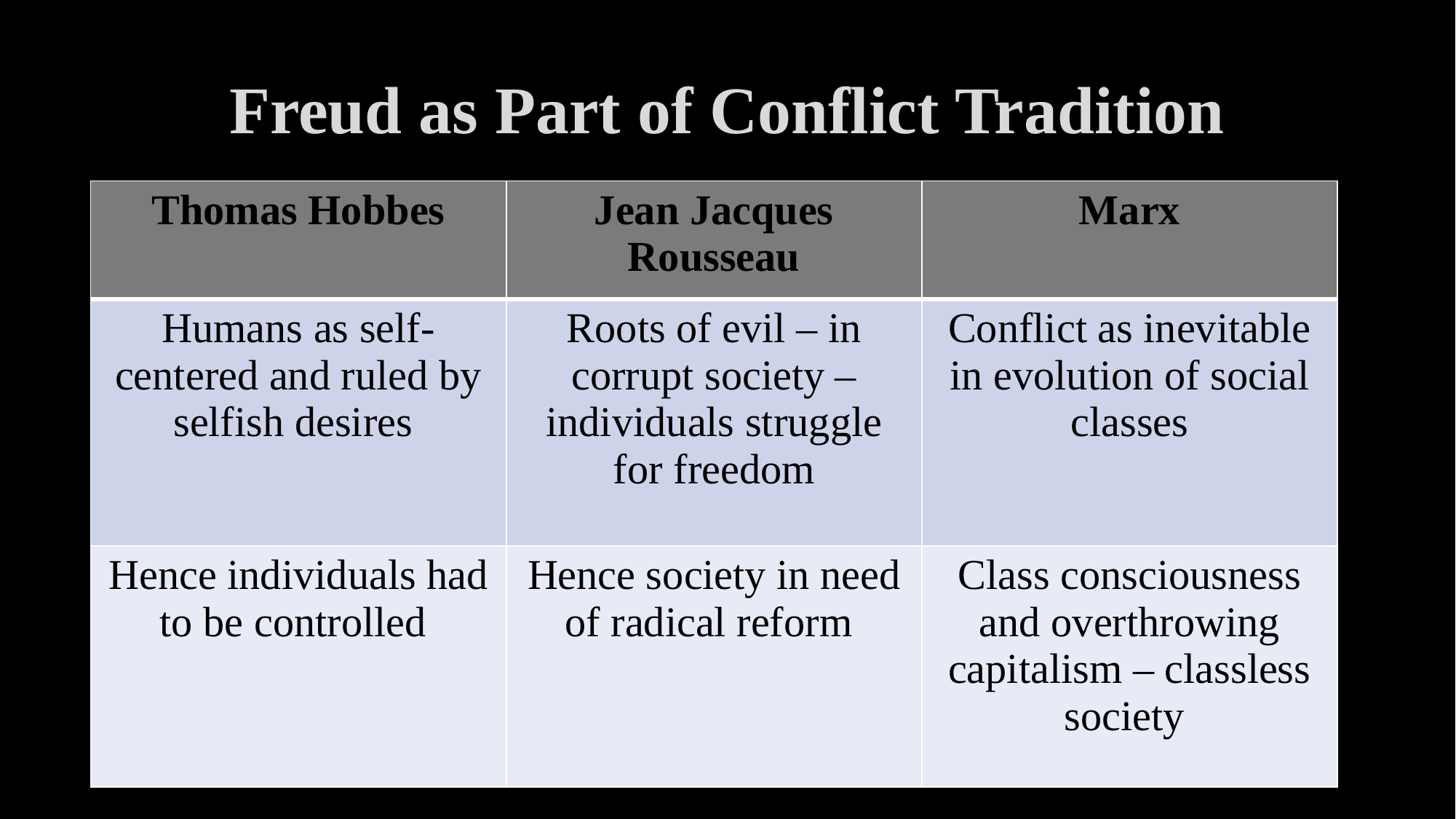

# Freud as Part of Conflict Tradition
| Thomas Hobbes | Jean Jacques Rousseau | Marx |
| --- | --- | --- |
| Humans as self-centered and ruled by selfish desires | Roots of evil – in corrupt society – individuals struggle for freedom | Conflict as inevitable in evolution of social classes |
| Hence individuals had to be controlled | Hence society in need of radical reform | Class consciousness and overthrowing capitalism – classless society |